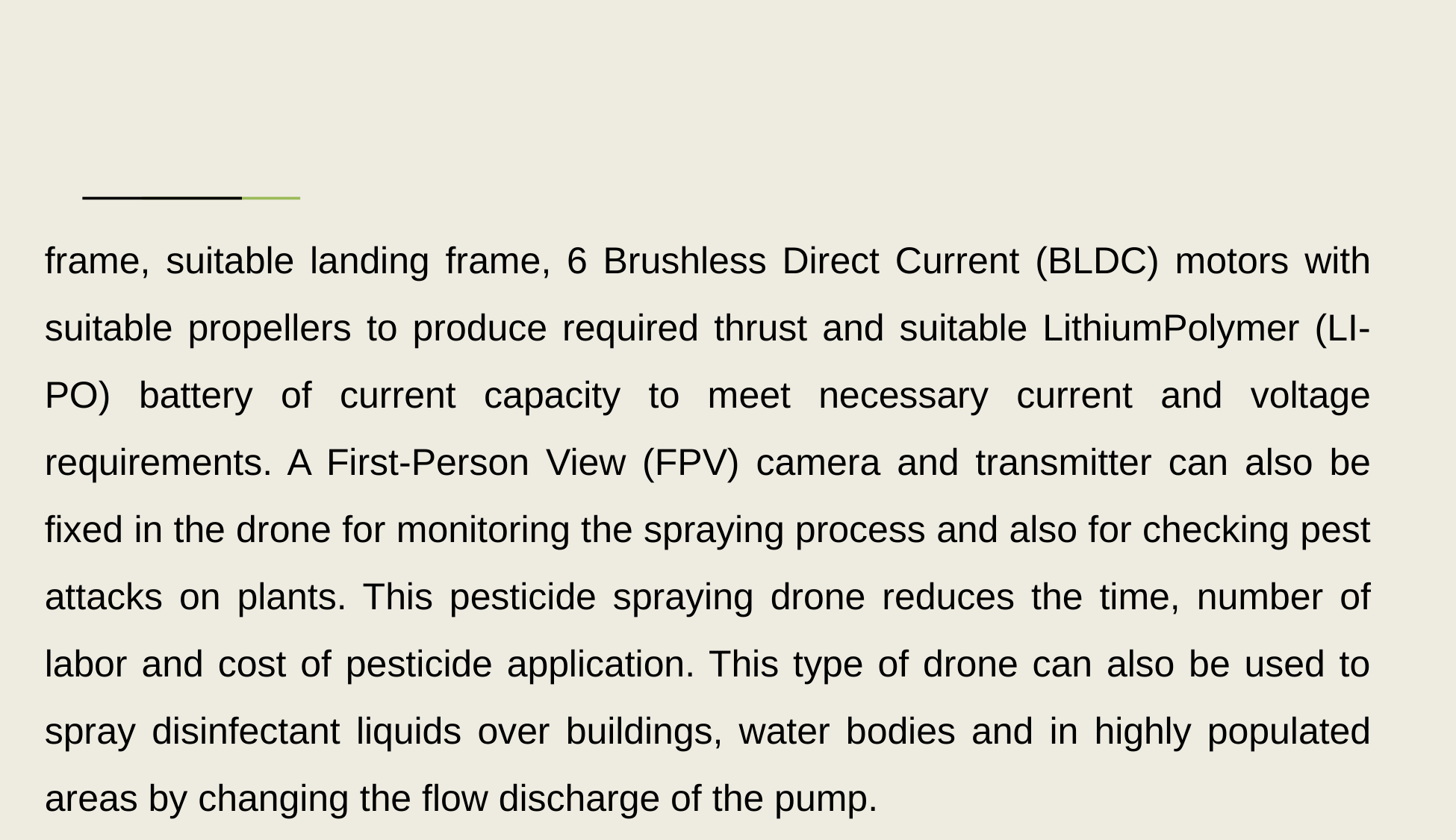

frame, suitable landing frame, 6 Brushless Direct Current (BLDC) motors with suitable propellers to produce required thrust and suitable LithiumPolymer (LI-PO) battery of current capacity to meet necessary current and voltage requirements. A First-Person View (FPV) camera and transmitter can also be fixed in the drone for monitoring the spraying process and also for checking pest attacks on plants. This pesticide spraying drone reduces the time, number of labor and cost of pesticide application. This type of drone can also be used to spray disinfectant liquids over buildings, water bodies and in highly populated areas by changing the flow discharge of the pump.